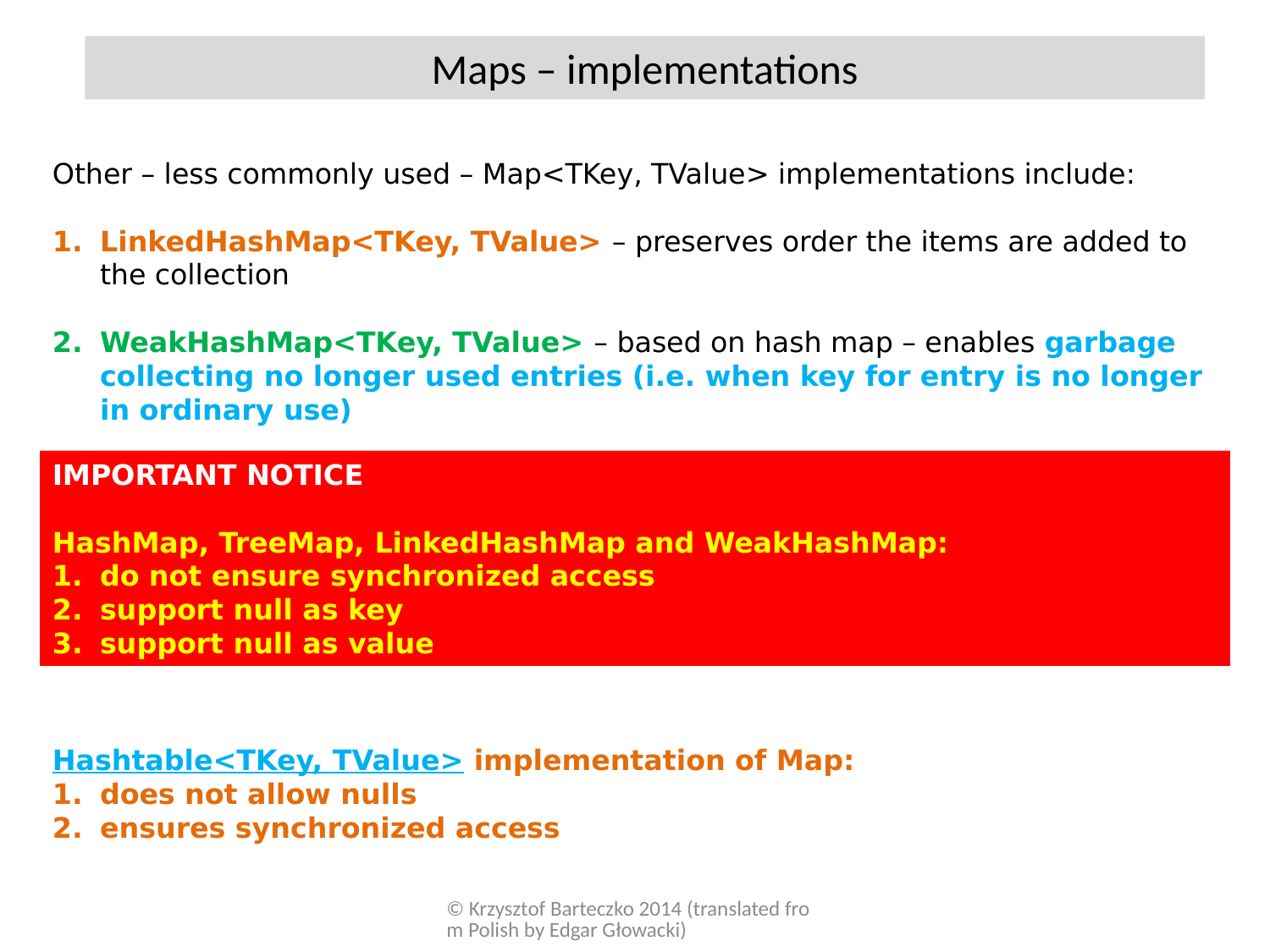

Maps – implementations
Other – less commonly used – Map<TKey, TValue> implementations include:

LinkedHashMap<TKey, TValue> – preserves order the items are added to the collection

WeakHashMap<TKey, TValue> – based on hash map – enables garbage collecting no longer used entries (i.e. when key for entry is no longer in ordinary use)
IMPORTANT NOTICE

HashMap, TreeMap, LinkedHashMap and WeakHashMap:
do not ensure synchronized access
support null as key
support null as value
Hashtable<TKey, TValue> implementation of Map:
does not allow nulls
ensures synchronized access
© Krzysztof Barteczko 2014 (translated from Polish by Edgar Głowacki)